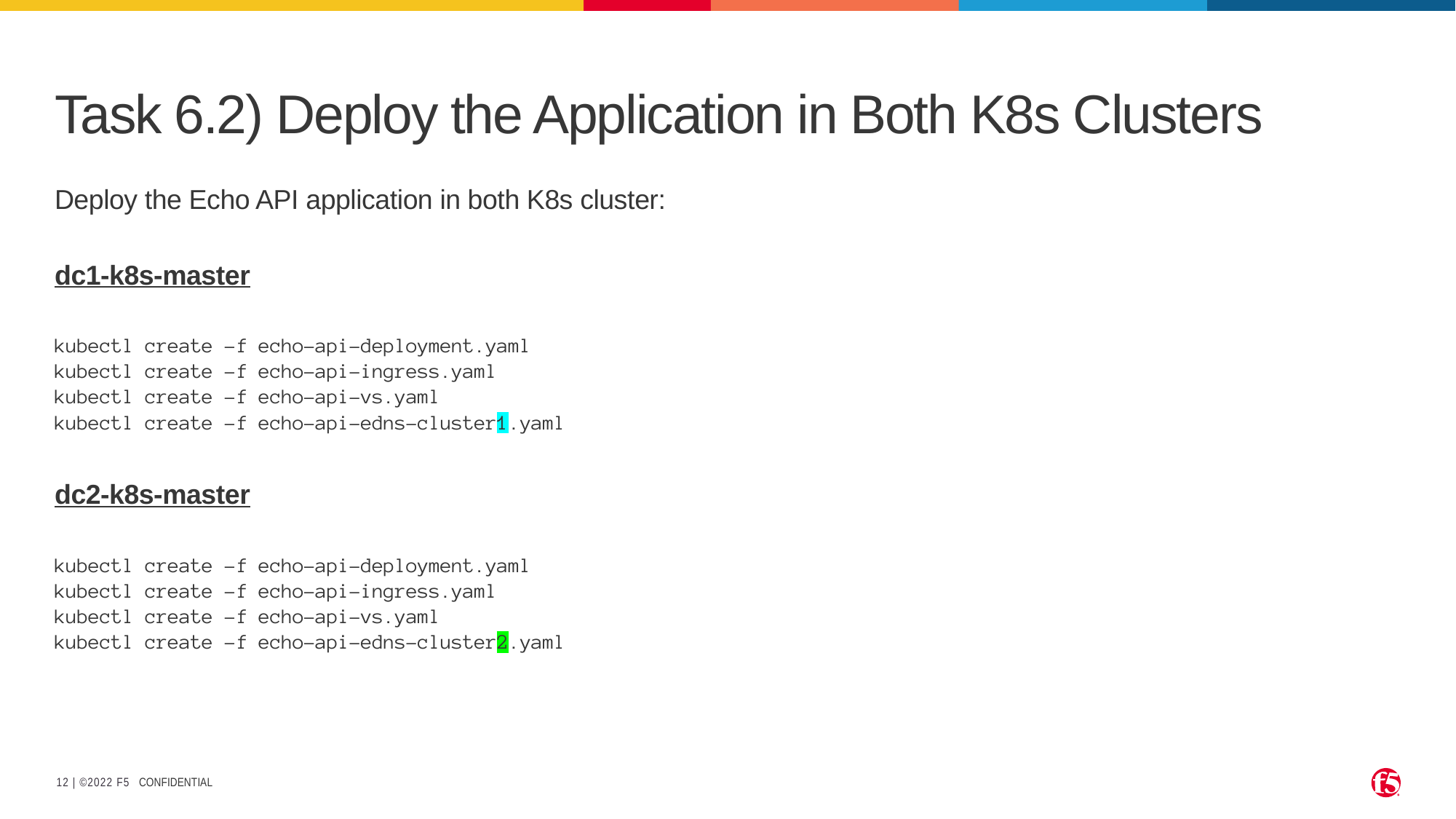

# Task 6.2) Deploy the Application in Both K8s Clusters
Deploy the Echo API application in both K8s cluster:
dc1-k8s-master
kubectl create -f echo-api-deployment.yaml
kubectl create -f echo-api-ingress.yaml
kubectl create -f echo-api-vs.yaml
kubectl create -f echo-api-edns-cluster1.yaml
dc2-k8s-master
kubectl create -f echo-api-deployment.yaml
kubectl create -f echo-api-ingress.yaml
kubectl create -f echo-api-vs.yaml
kubectl create -f echo-api-edns-cluster2.yaml

CONFIDENTIAL